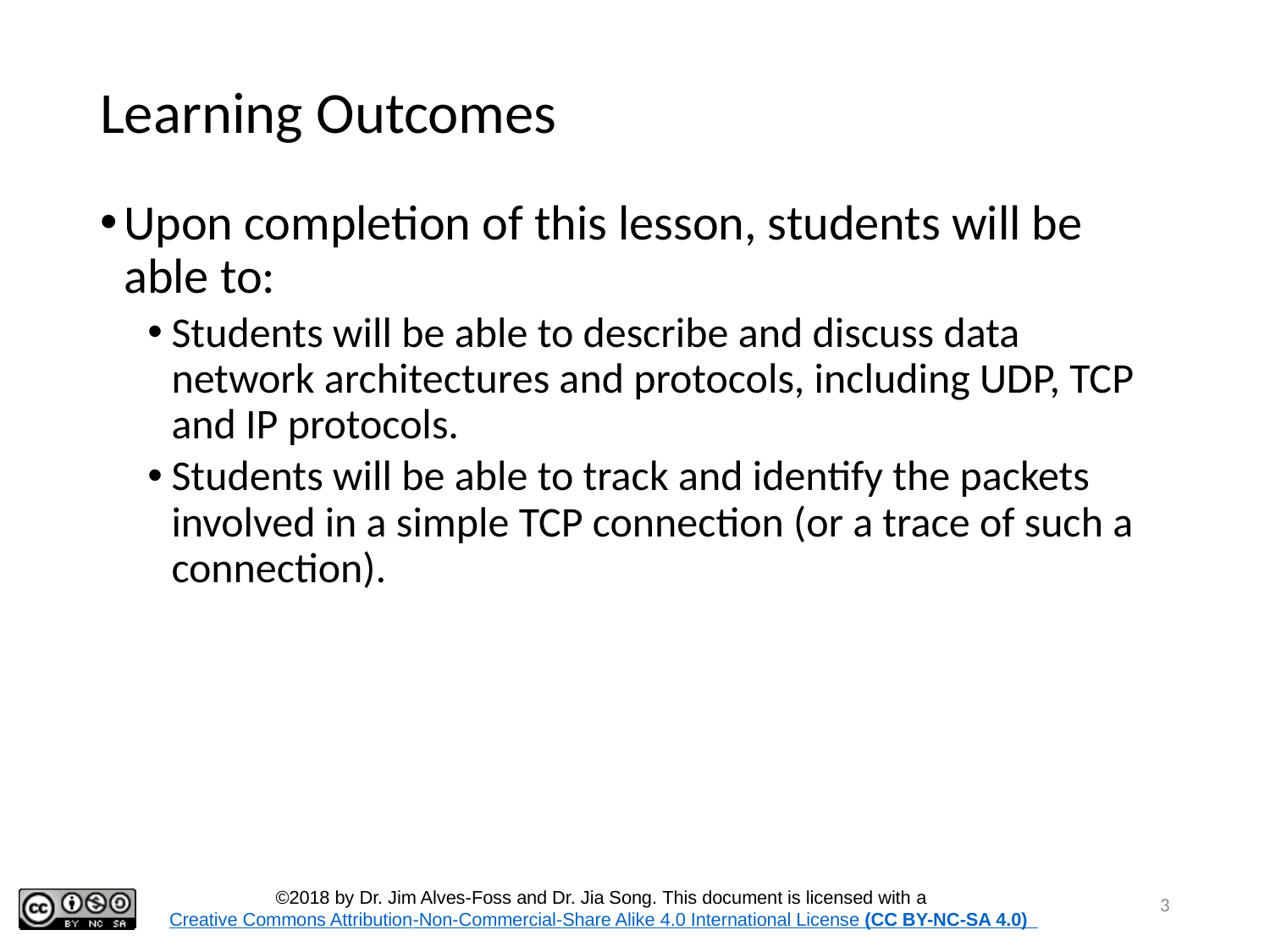

# Learning Outcomes
Upon completion of this lesson, students will be able to:
Students will be able to describe and discuss data network architectures and protocols, including UDP, TCP and IP protocols.
Students will be able to track and identify the packets involved in a simple TCP connection (or a trace of such a connection).
3